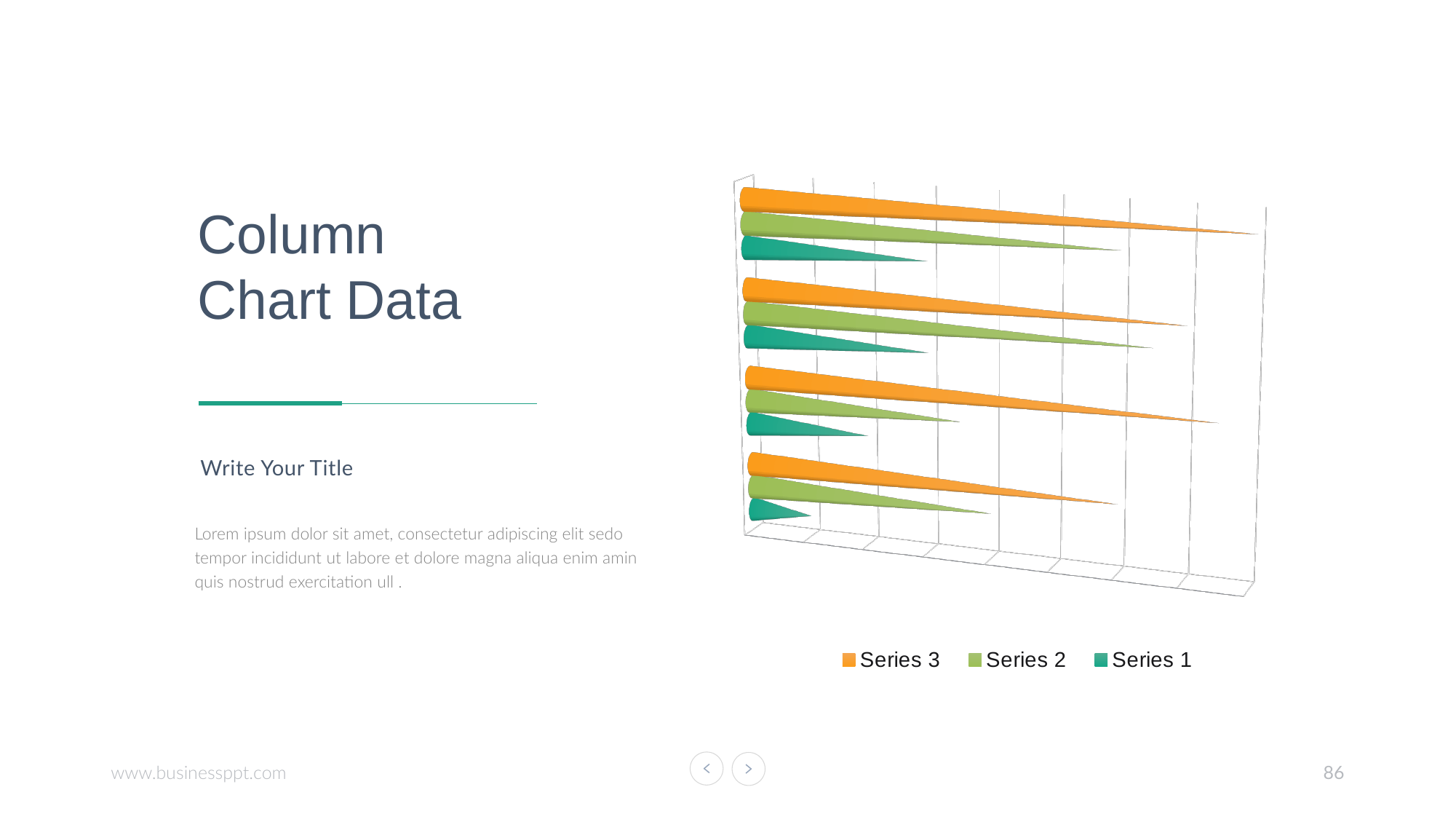

[unsupported chart]

Column
Chart Data
Write Your Title
Lorem ipsum dolor sit amet, consectetur adipiscing elit sedo
tempor incididunt ut labore et dolore magna aliqua enim amin
quis nostrud exercitation ull .
www.businessppt.com
86